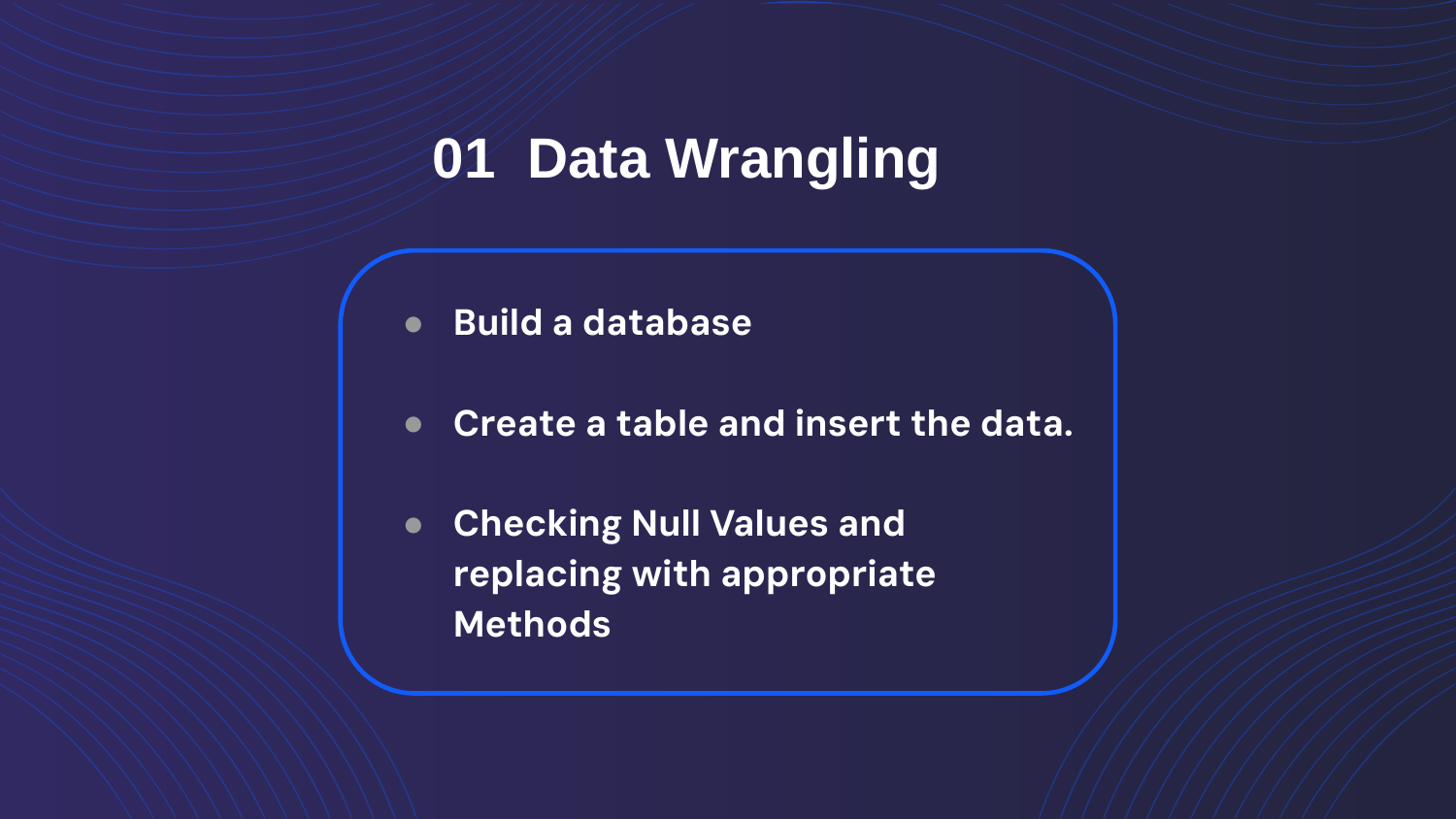

# 01  Data Wrangling
Build a database

Create a table and insert the data.

Checking Null Values and replacing with appropriate Methods